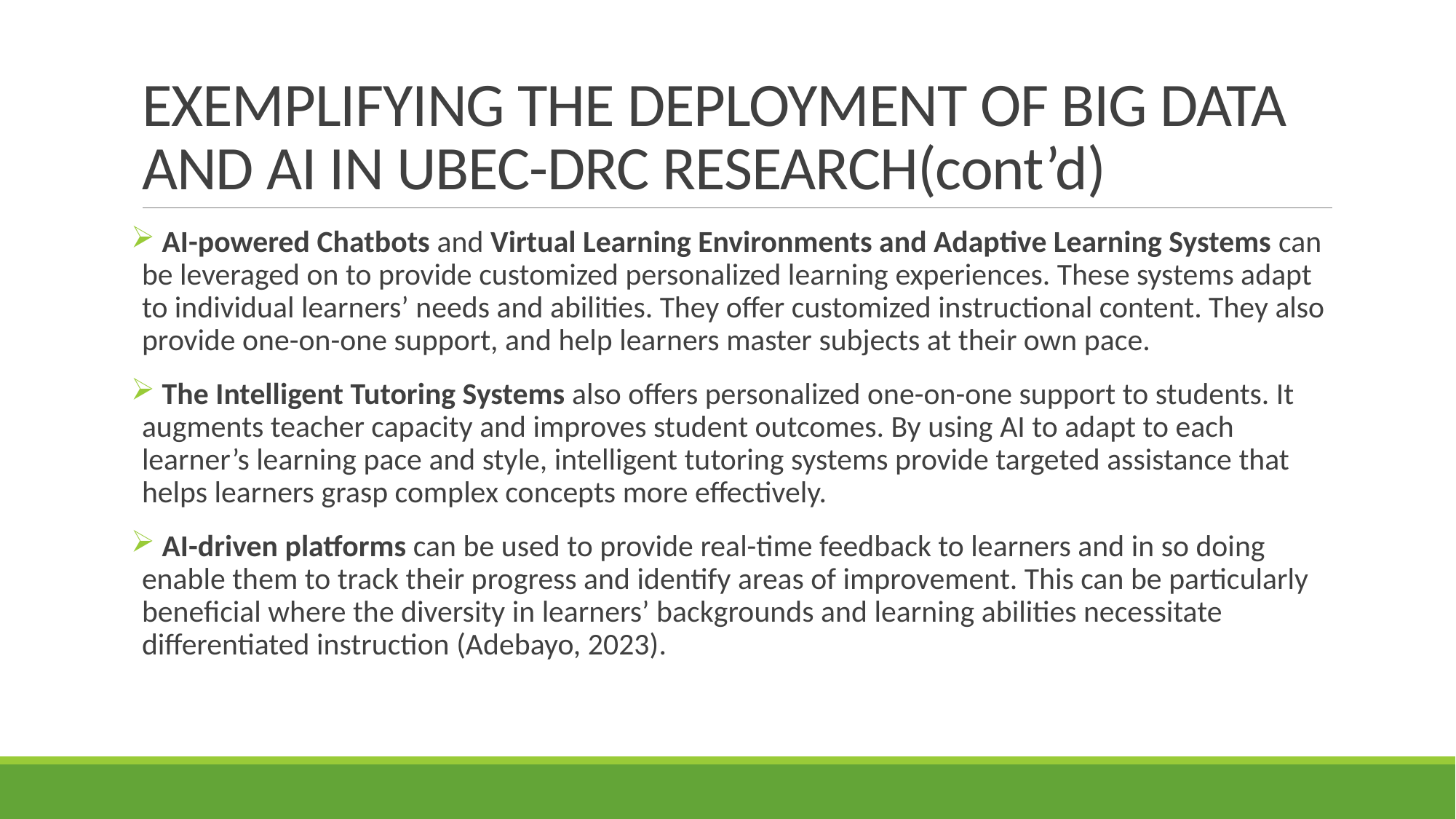

# EXEMPLIFYING THE DEPLOYMENT OF BIG DATA AND AI IN UBEC-DRC RESEARCH(cont’d)
 AI-powered Chatbots and Virtual Learning Environments and Adaptive Learning Systems can be leveraged on to provide customized personalized learning experiences. These systems adapt to individual learners’ needs and abilities. They offer customized instructional content. They also provide one-on-one support, and help learners master subjects at their own pace.
 The Intelligent Tutoring Systems also offers personalized one-on-one support to students. It augments teacher capacity and improves student outcomes. By using AI to adapt to each learner’s learning pace and style, intelligent tutoring systems provide targeted assistance that helps learners grasp complex concepts more effectively.
 AI-driven platforms can be used to provide real-time feedback to learners and in so doing enable them to track their progress and identify areas of improvement. This can be particularly beneficial where the diversity in learners’ backgrounds and learning abilities necessitate differentiated instruction (Adebayo, 2023).